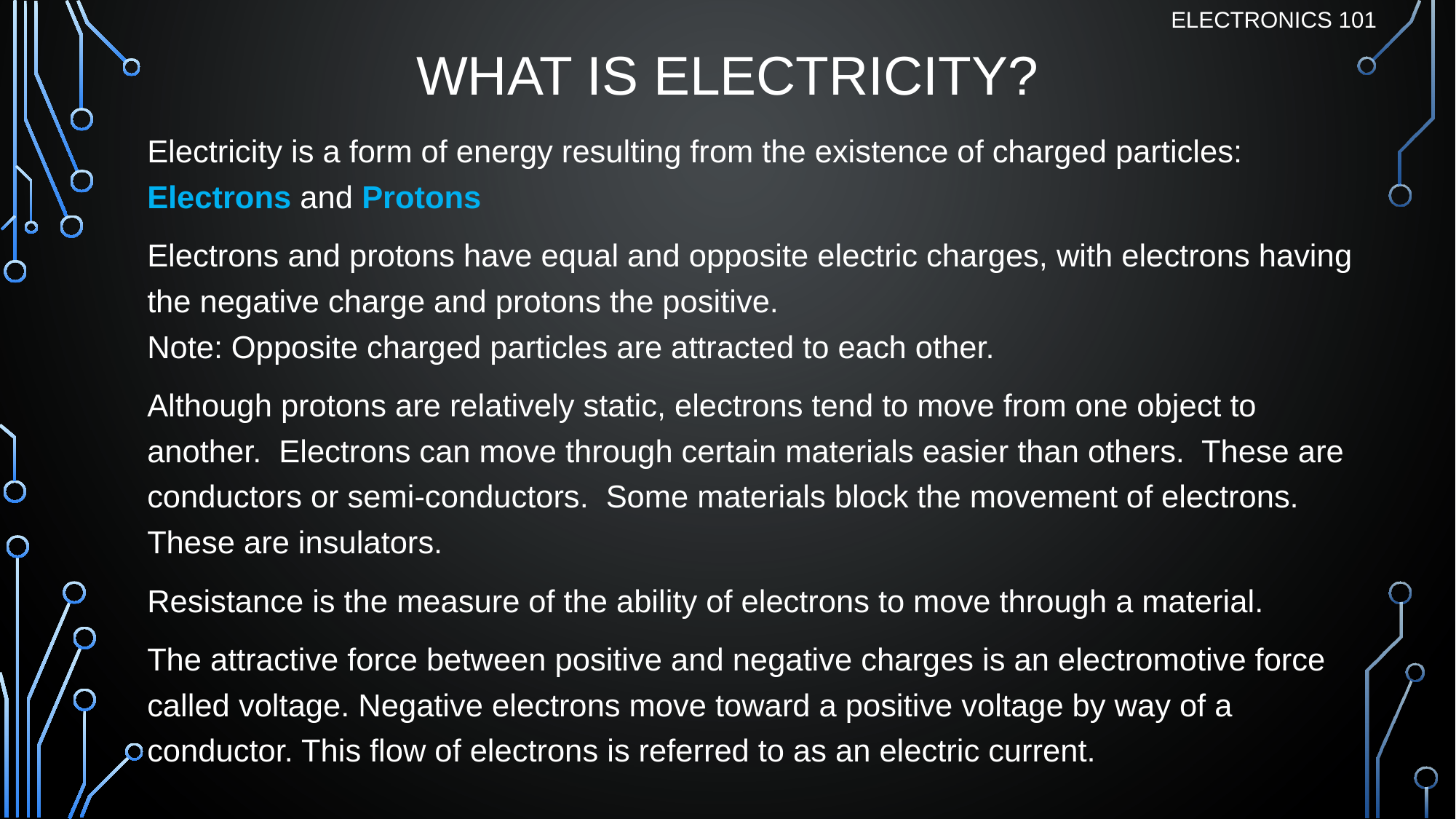

ELECTRONICS 101
# WHAT IS Electricity?
Electricity is a form of energy resulting from the existence of charged particles:
Electrons and Protons
Electrons and protons have equal and opposite electric charges, with electrons having the negative charge and protons the positive.
Note: Opposite charged particles are attracted to each other.
Although protons are relatively static, electrons tend to move from one object to another.  Electrons can move through certain materials easier than others.  These are conductors or semi-conductors.  Some materials block the movement of electrons.  These are insulators.
Resistance is the measure of the ability of electrons to move through a material.
The attractive force between positive and negative charges is an electromotive force called voltage. Negative electrons move toward a positive voltage by way of a conductor. This flow of electrons is referred to as an electric current.